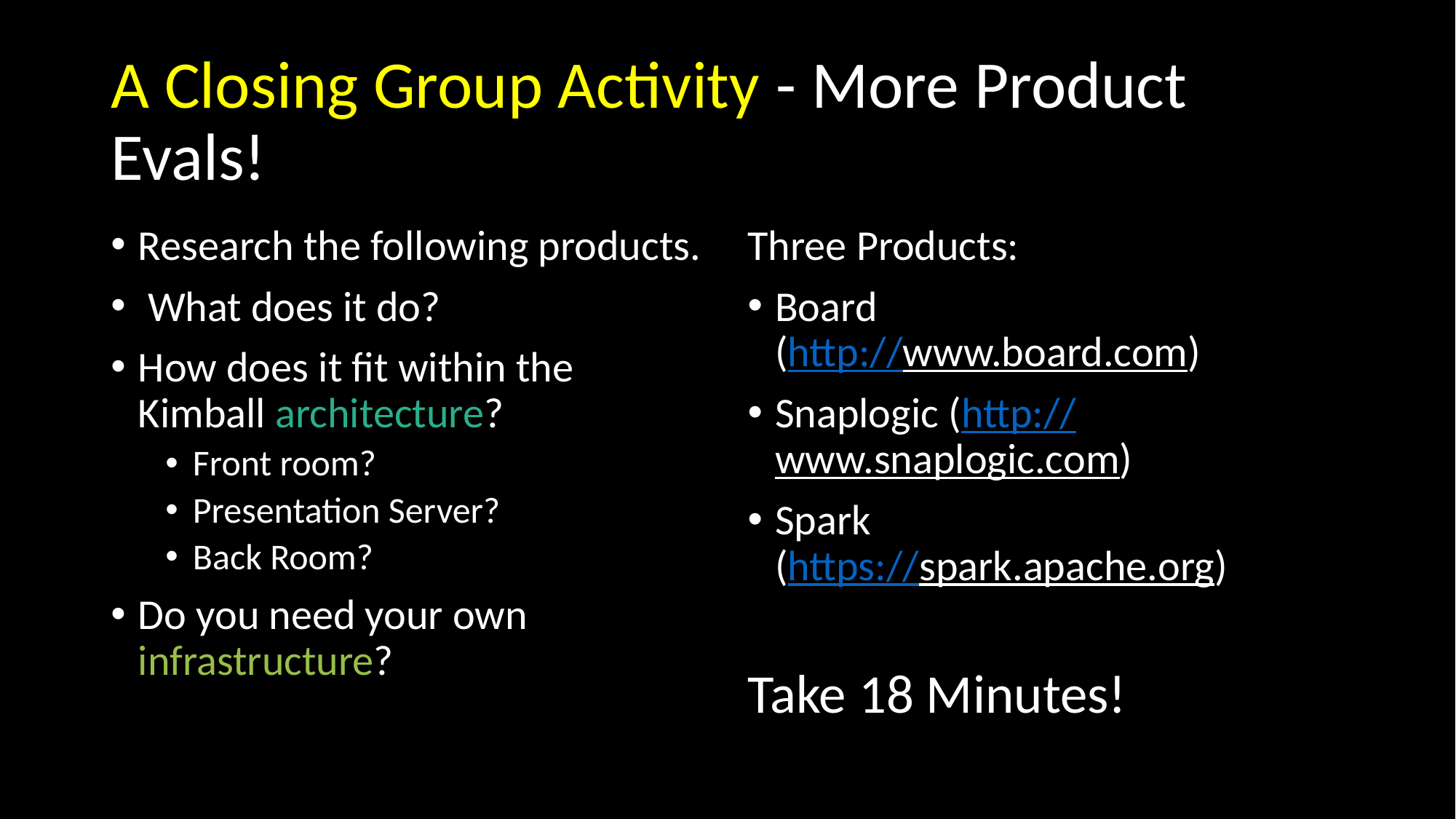

# A Closing Group Activity - More Product Evals!
Research the following products.
 What does it do?
How does it fit within the Kimball architecture?
Front room?
Presentation Server?
Back Room?
Do you need your own infrastructure?

Three Products:
Board
(http://www.board.com)
Snaplogic (http://www.snaplogic.com)
Spark
(https://spark.apache.org)

Take 18 Minutes!